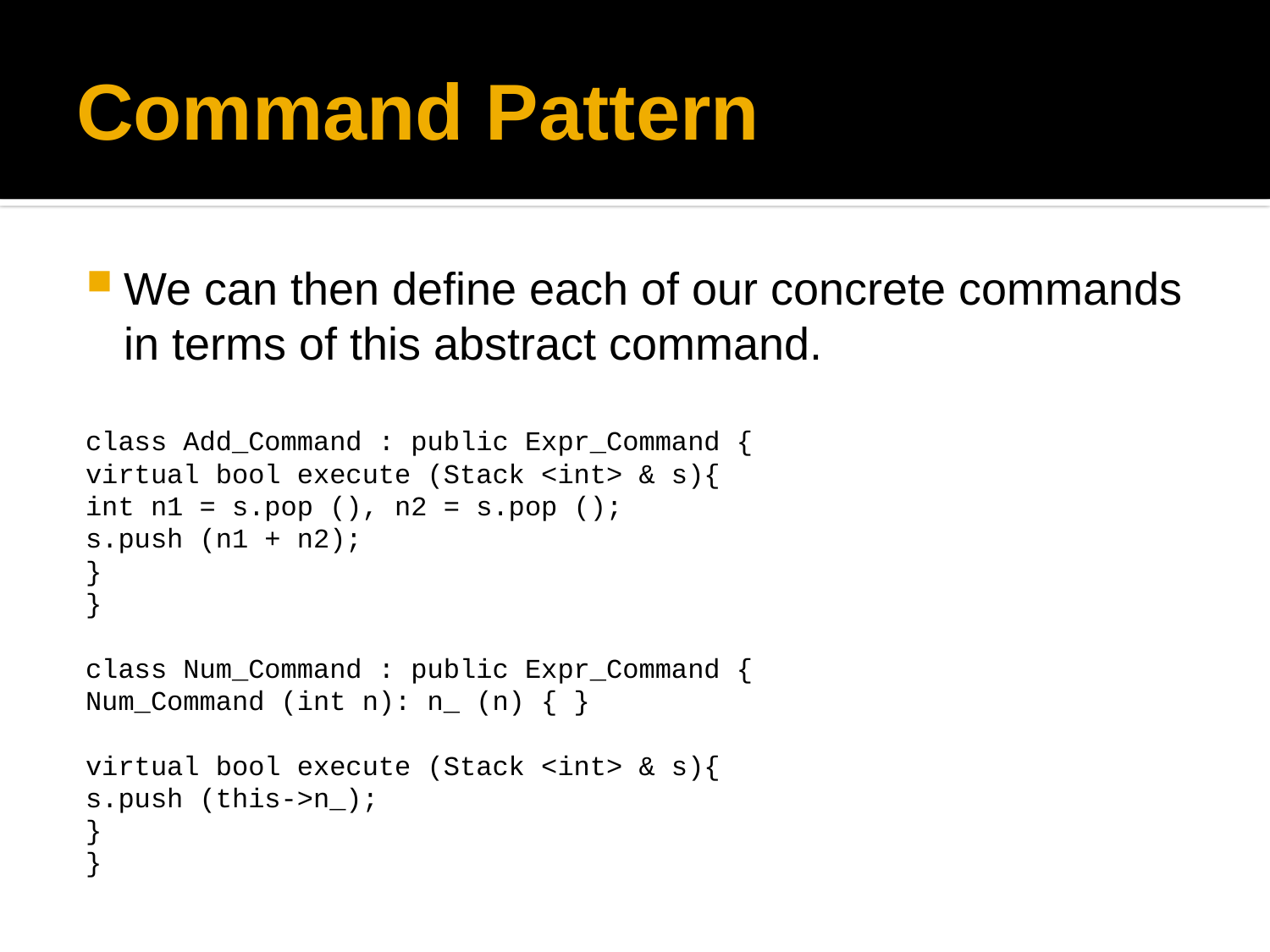

# Command Pattern
We can then define each of our concrete commands in terms of this abstract command.

class Add_Command : public Expr_Command {
	virtual bool execute (Stack <int> & s){
		int n1 = s.pop (), n2 = s.pop ();
		s.push (n1 + n2);
	}
}

class Num_Command : public Expr_Command {
	Num_Command (int n): n_ (n) { }

	virtual bool execute (Stack <int> & s){
		s.push (this->n_);
	}
}